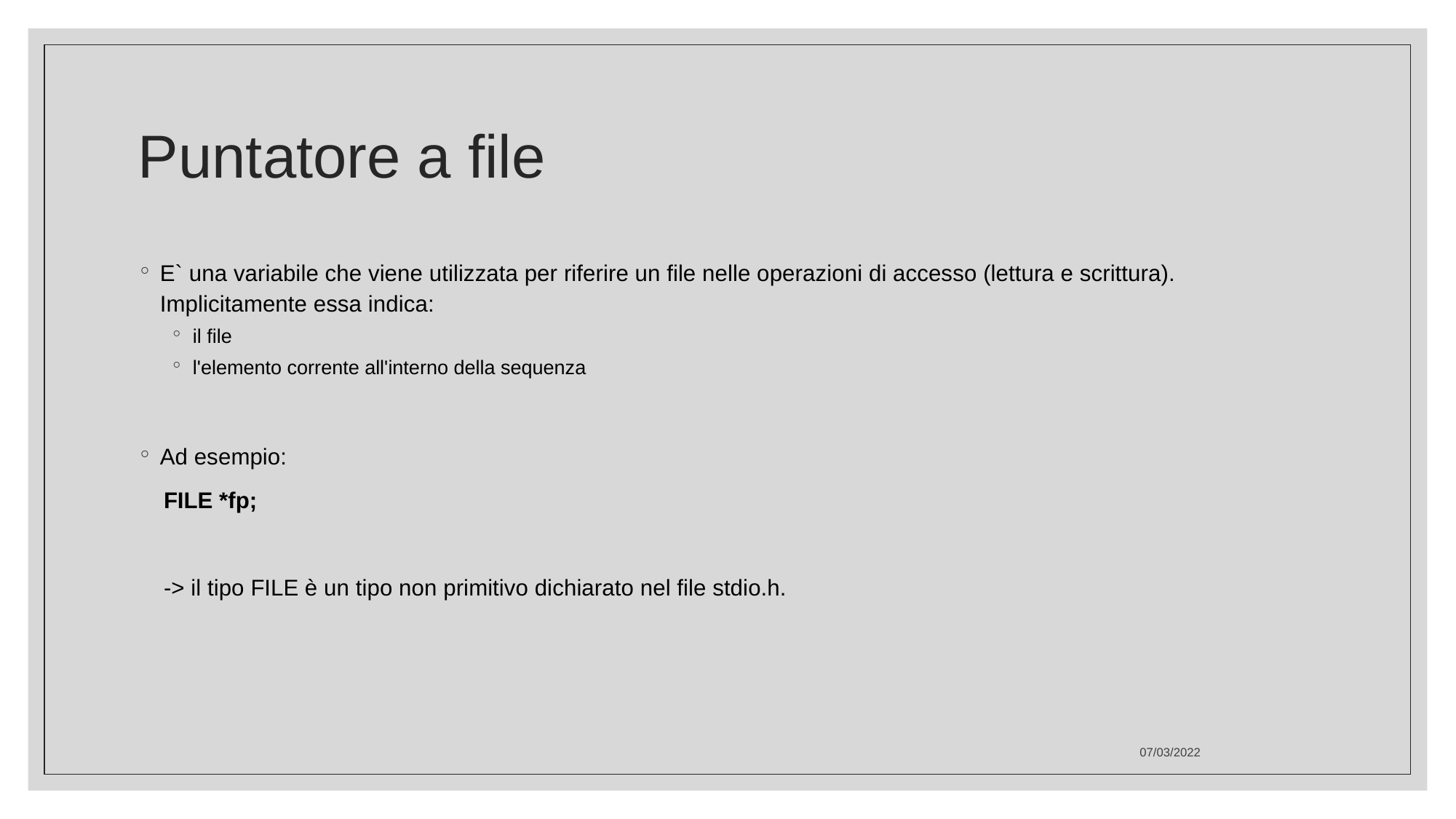

# Puntatore a file
E` una variabile che viene utilizzata per riferire un file nelle operazioni di accesso (lettura e scrittura). Implicitamente essa indica:
il file
l'elemento corrente all'interno della sequenza

Ad esempio:
    FILE *fp;

    -> il tipo FILE è un tipo non primitivo dichiarato nel file stdio.h.
07/03/2022